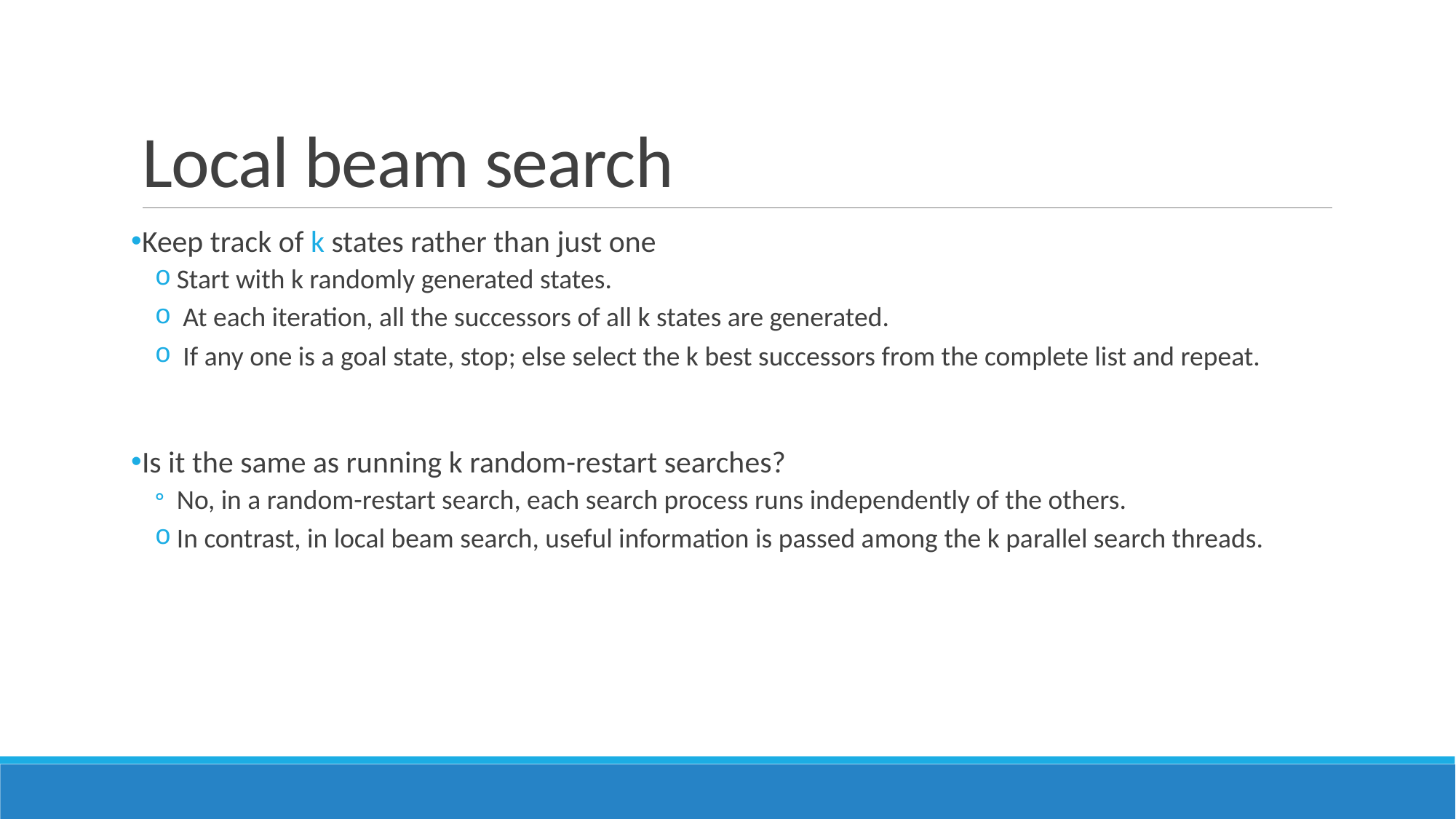

# Local beam search
Keep track of k states rather than just one
Start with k randomly generated states.
 At each iteration, all the successors of all k states are generated.
 If any one is a goal state, stop; else select the k best successors from the complete list and repeat.

Is it the same as running k random-restart searches?
No, in a random-restart search, each search process runs independently of the others.
In contrast, in local beam search, useful information is passed among the k parallel search threads.